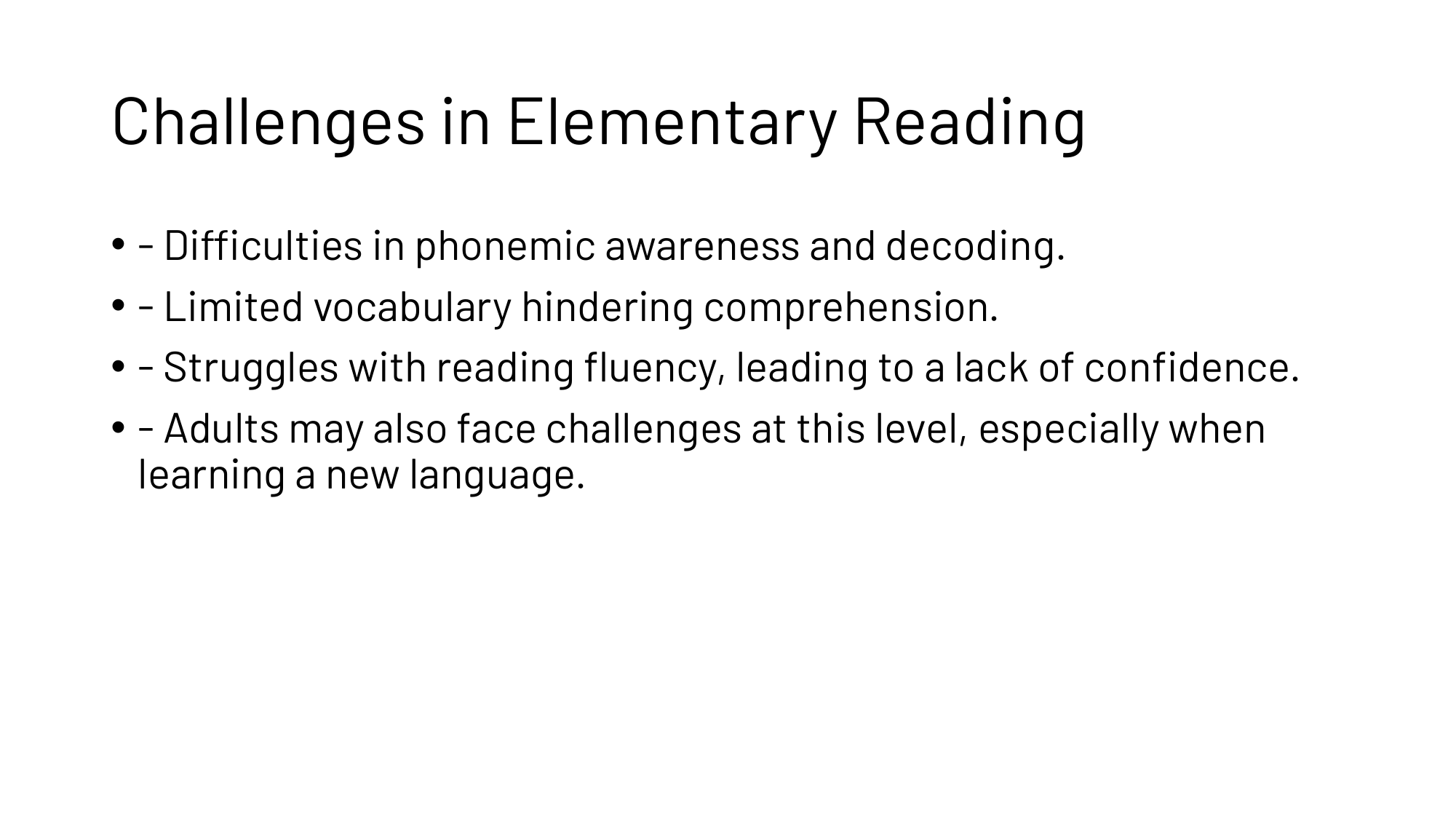

# Challenges in Elementary Reading
- Difficulties in phonemic awareness and decoding.
- Limited vocabulary hindering comprehension.
- Struggles with reading fluency, leading to a lack of confidence.
- Adults may also face challenges at this level, especially when learning a new language.